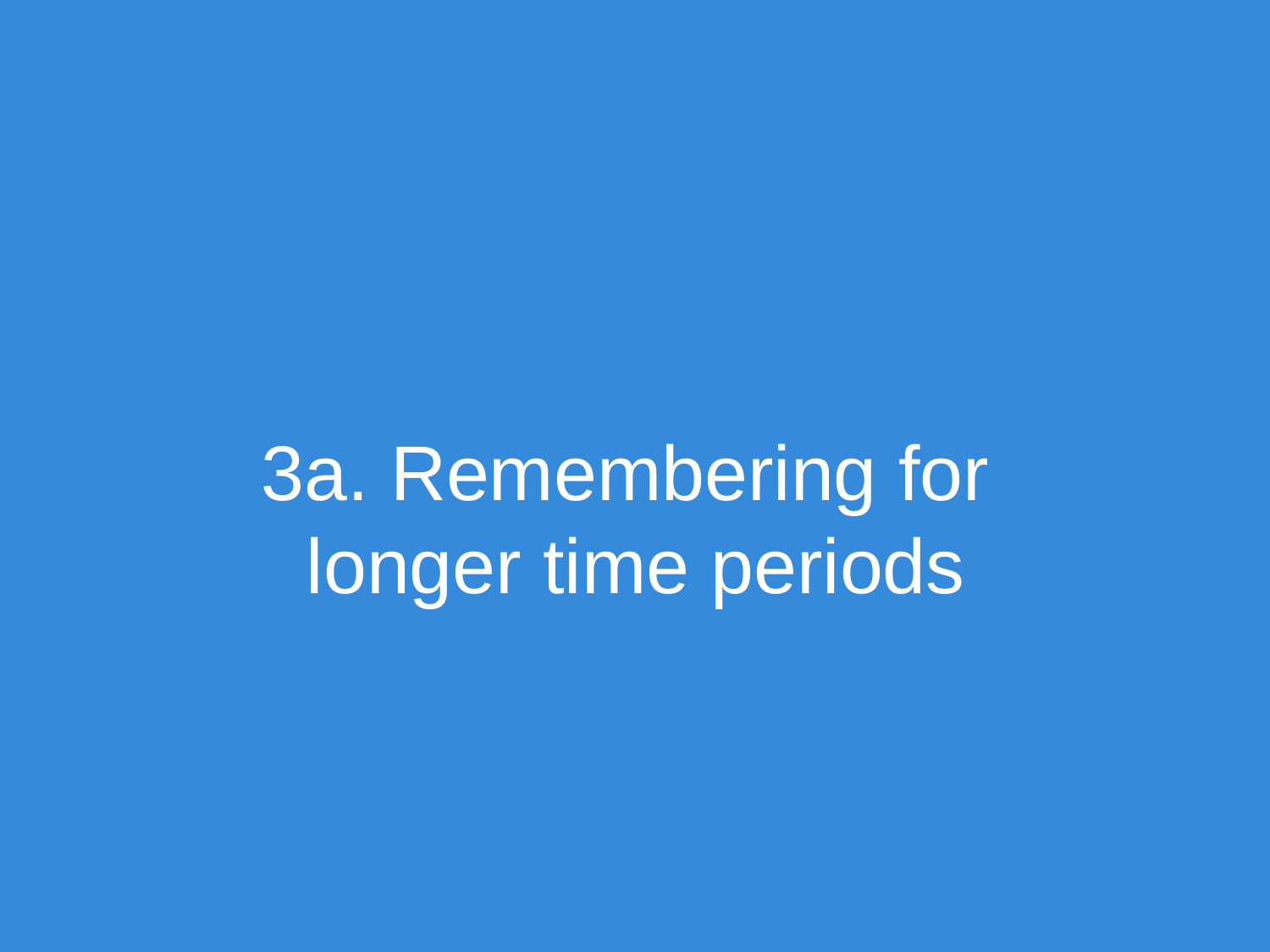

# 3a. Remembering for longer time periods